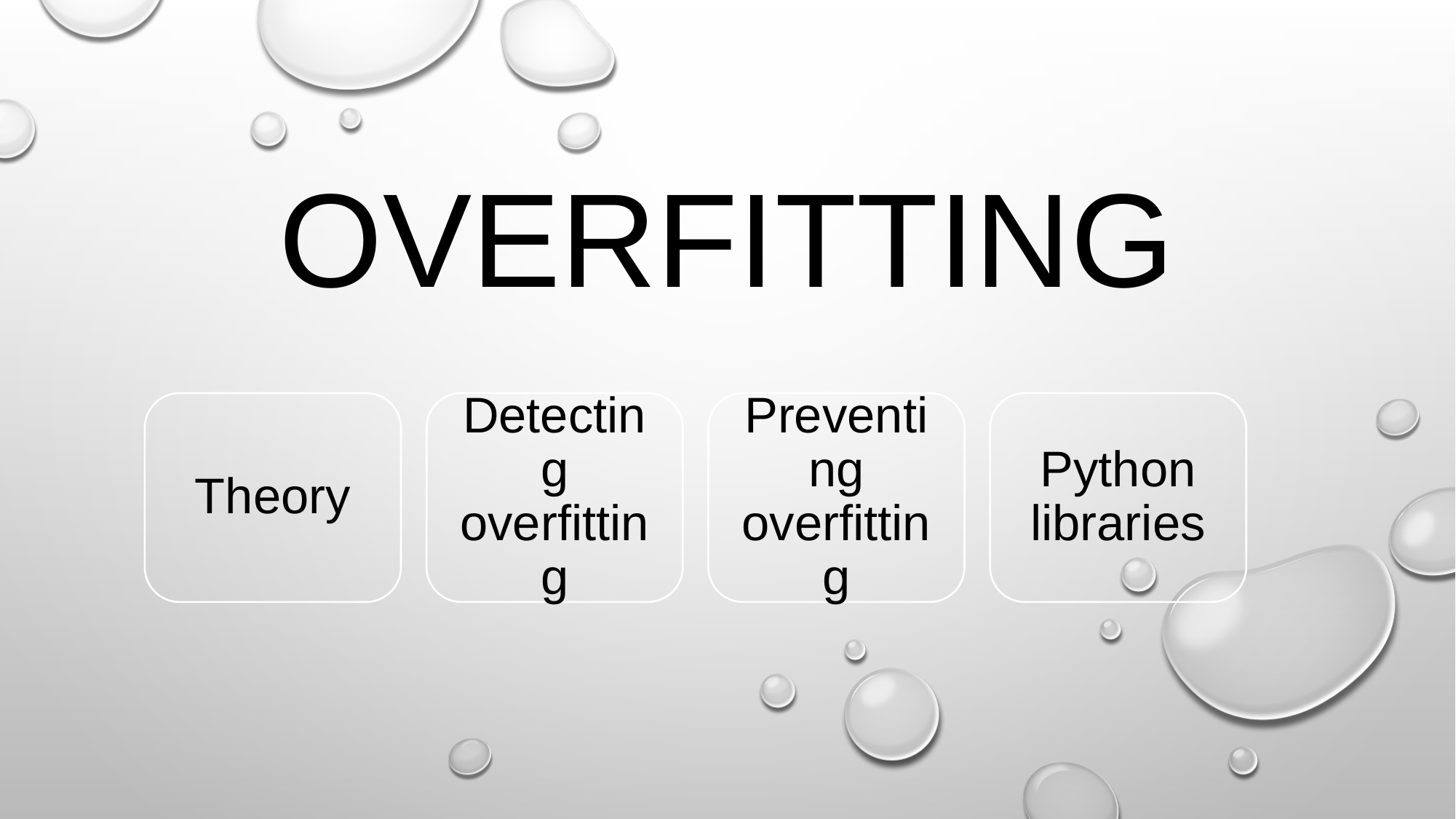

# OVERFITTING
Theory
Detecting overfitting
Preventing overfitting
Python libraries